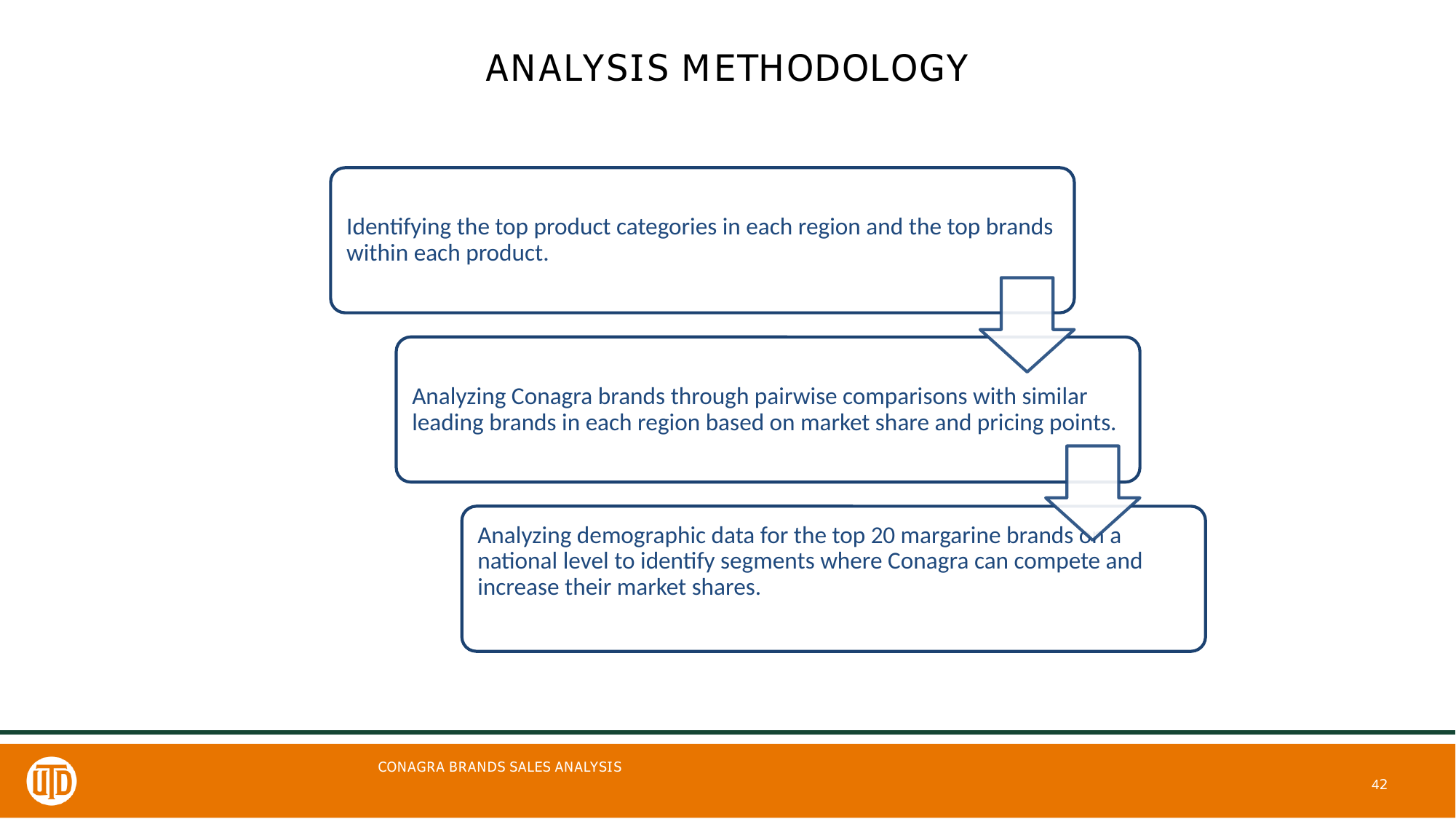

# ANALYSIS METHODOLOGY
Identifying the top product categories in each region and the top brands within each product.
Analyzing Conagra brands through pairwise comparisons with similar leading brands in each region based on market share and pricing points.
Analyzing demographic data for the top 20 margarine brands on a national level to identify segments where Conagra can compete and increase their market shares.

CONAGRA BRANDS SALES ANALYSIS
2
4